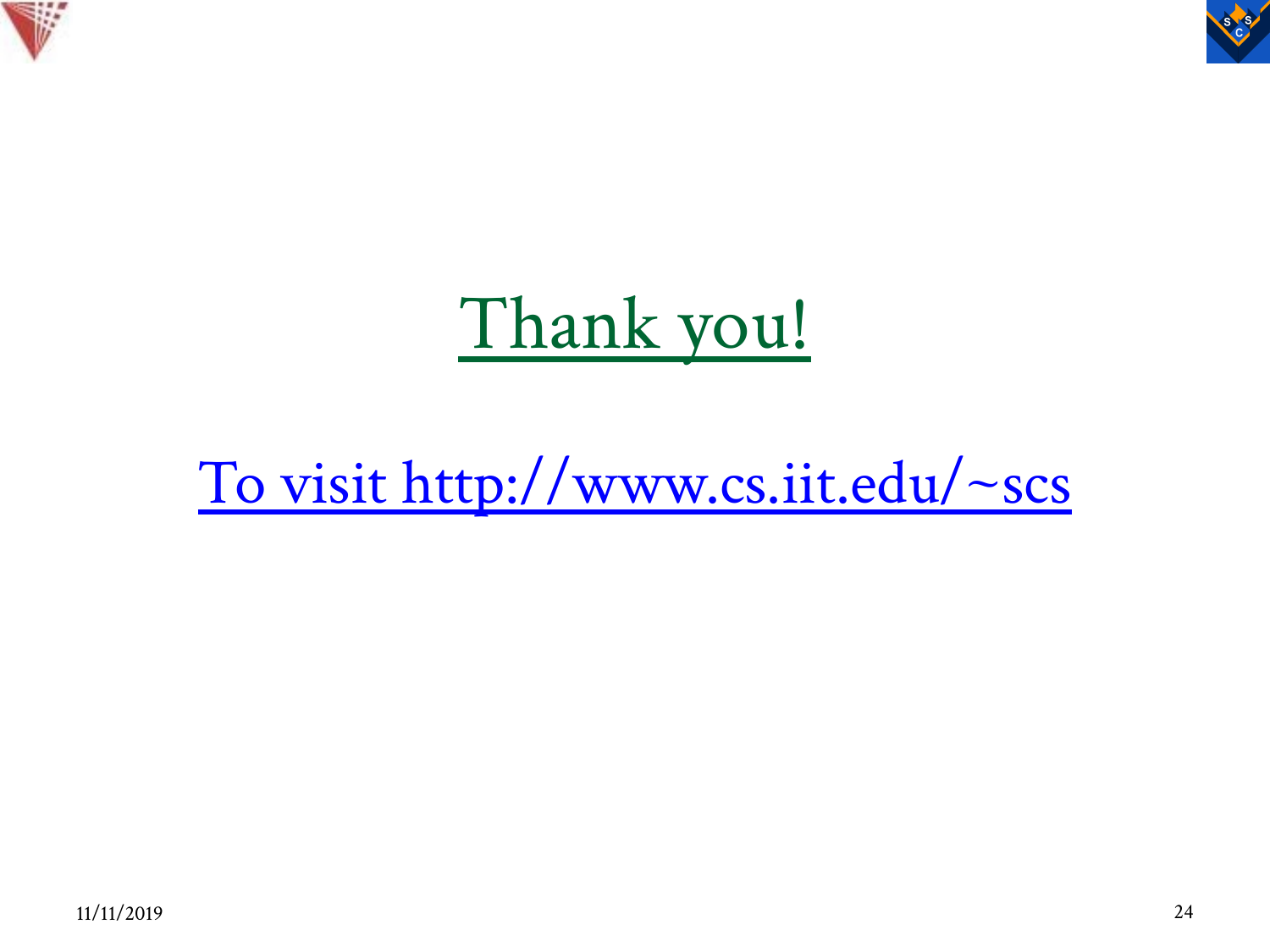

# Thank you! To visit http://www.cs.iit.edu/~scs
11/11/2019
24